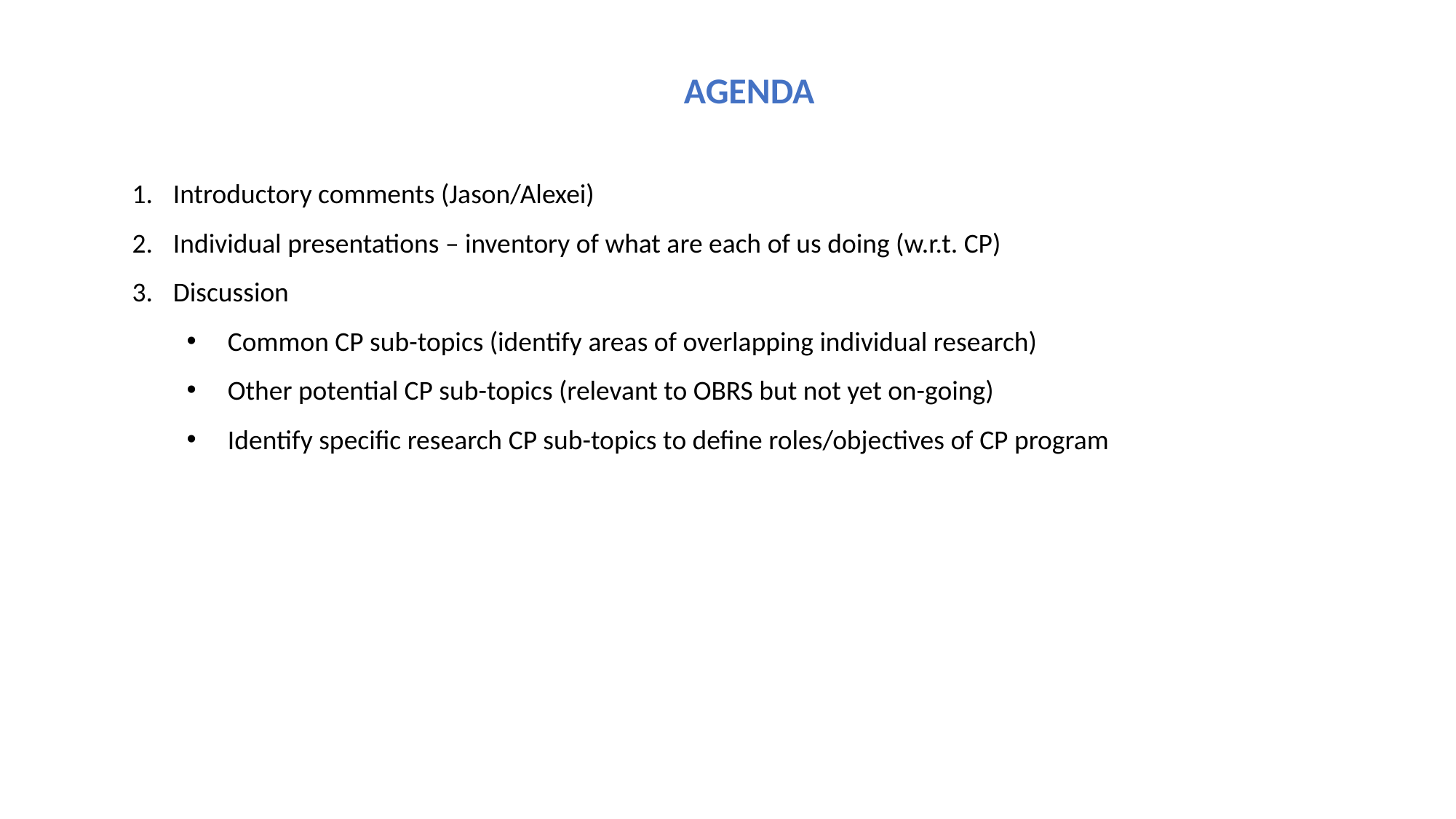

AGENDA

Introductory comments (Jason/Alexei)
Individual presentations – inventory of what are each of us doing (w.r.t. CP)
Discussion
Common CP sub-topics (identify areas of overlapping individual research)
Other potential CP sub-topics (relevant to OBRS but not yet on-going)
Identify specific research CP sub-topics to define roles/objectives of CP program